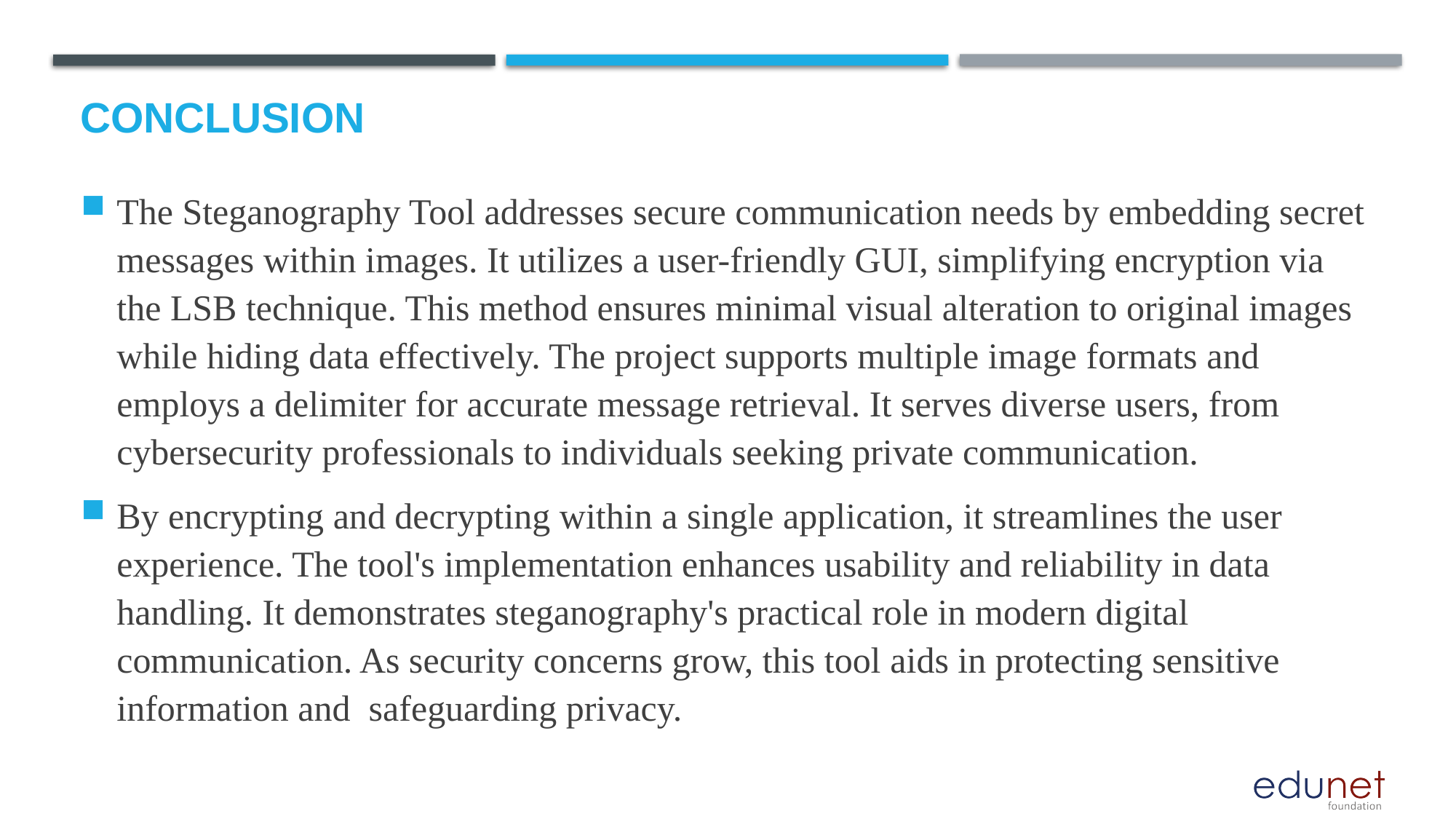

# Conclusion
The Steganography Tool addresses secure communication needs by embedding secret messages within images. It utilizes a user-friendly GUI, simplifying encryption via the LSB technique. This method ensures minimal visual alteration to original images while hiding data effectively. The project supports multiple image formats and employs a delimiter for accurate message retrieval. It serves diverse users, from cybersecurity professionals to individuals seeking private communication.
By encrypting and decrypting within a single application, it streamlines the user experience. The tool's implementation enhances usability and reliability in data handling. It demonstrates steganography's practical role in modern digital communication. As security concerns grow, this tool aids in protecting sensitive information and  safeguarding privacy.